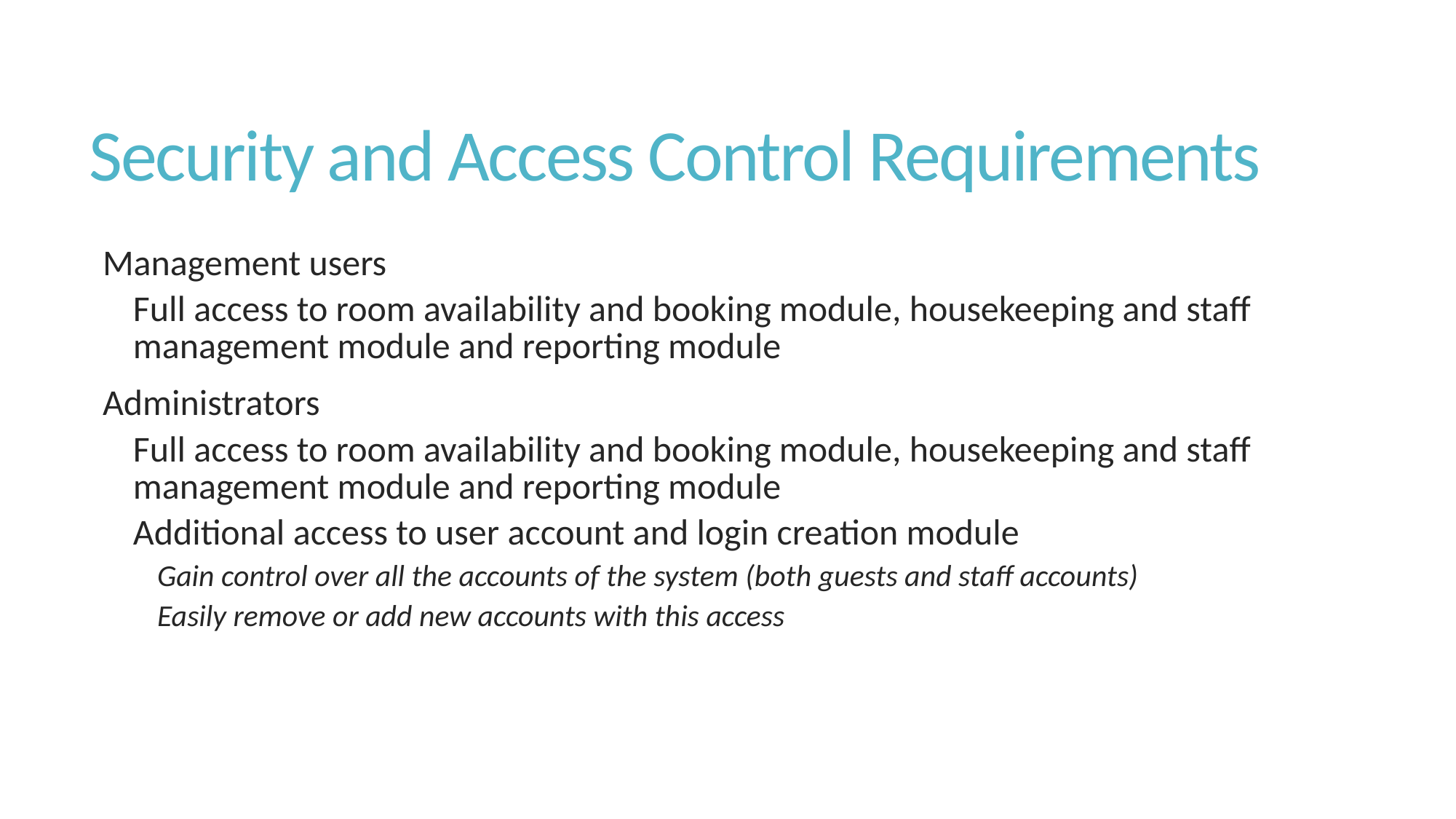

# Security and Access Control Requirements
Management users
Full access to room availability and booking module, housekeeping and staff management module and reporting module
Administrators
Full access to room availability and booking module, housekeeping and staff management module and reporting module
Additional access to user account and login creation module
Gain control over all the accounts of the system (both guests and staff accounts)
Easily remove or add new accounts with this access